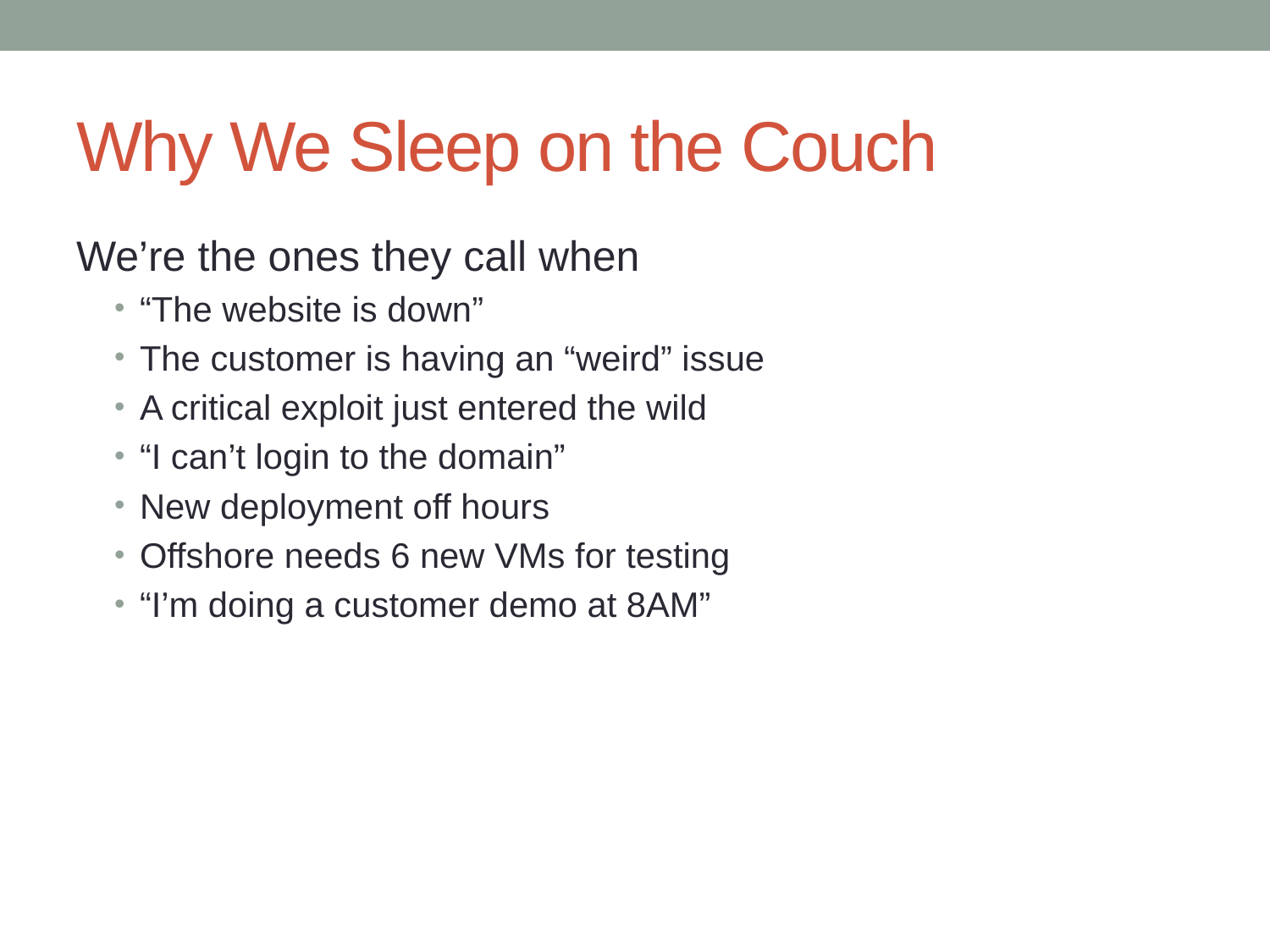

# Why We Sleep on the Couch
We’re the ones they call when
“The website is down”
The customer is having an “weird” issue
A critical exploit just entered the wild
“I can’t login to the domain”
New deployment off hours
Offshore needs 6 new VMs for testing
“I’m doing a customer demo at 8AM”